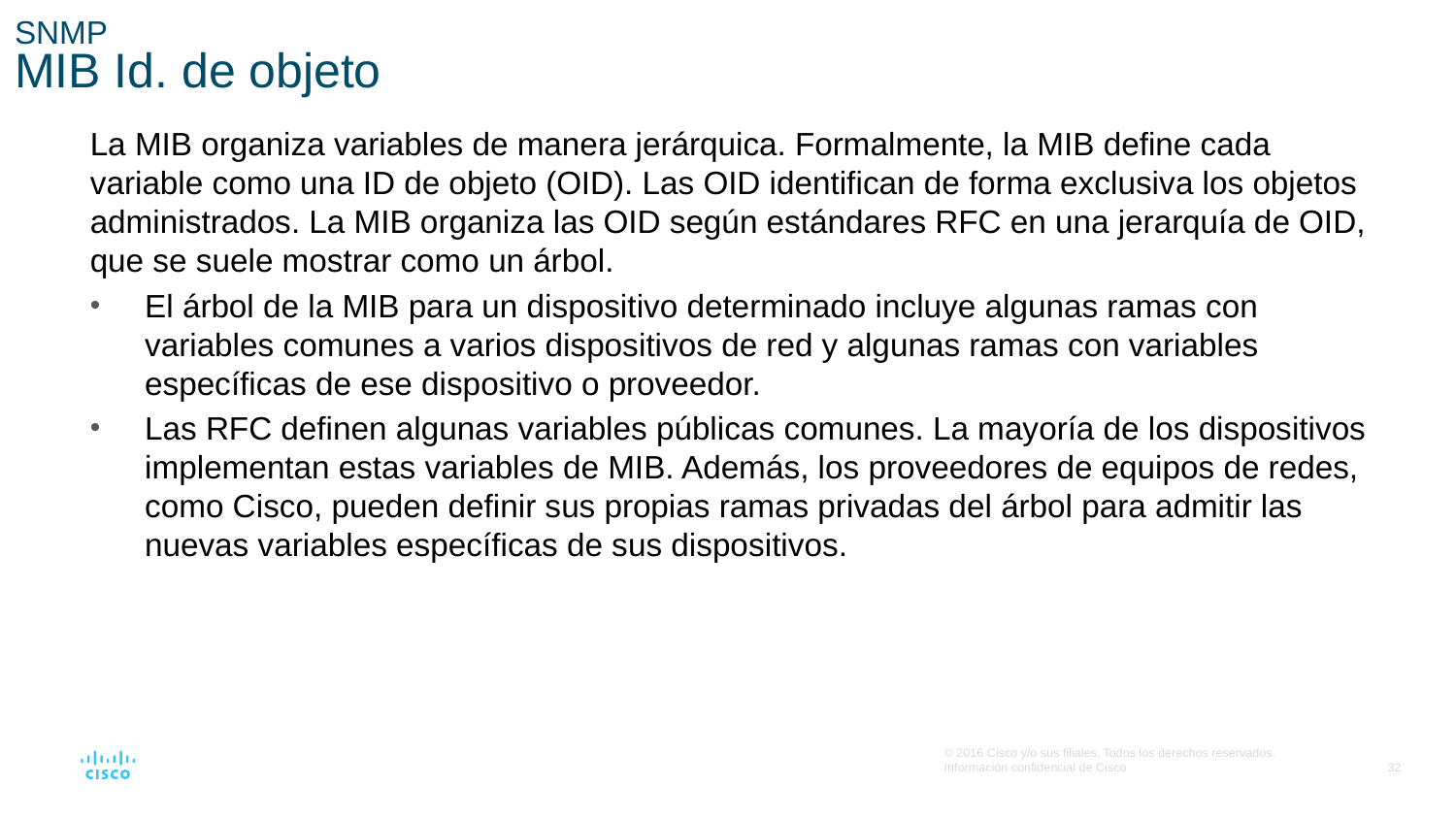

# SNMP MIB Id. de objeto
La MIB organiza variables de manera jerárquica. Formalmente, la MIB define cada variable como una ID de objeto (OID). Las OID identifican de forma exclusiva los objetos administrados. La MIB organiza las OID según estándares RFC en una jerarquía de OID, que se suele mostrar como un árbol.
El árbol de la MIB para un dispositivo determinado incluye algunas ramas con variables comunes a varios dispositivos de red y algunas ramas con variables específicas de ese dispositivo o proveedor.
Las RFC definen algunas variables públicas comunes. La mayoría de los dispositivos implementan estas variables de MIB. Además, los proveedores de equipos de redes, como Cisco, pueden definir sus propias ramas privadas del árbol para admitir las nuevas variables específicas de sus dispositivos.